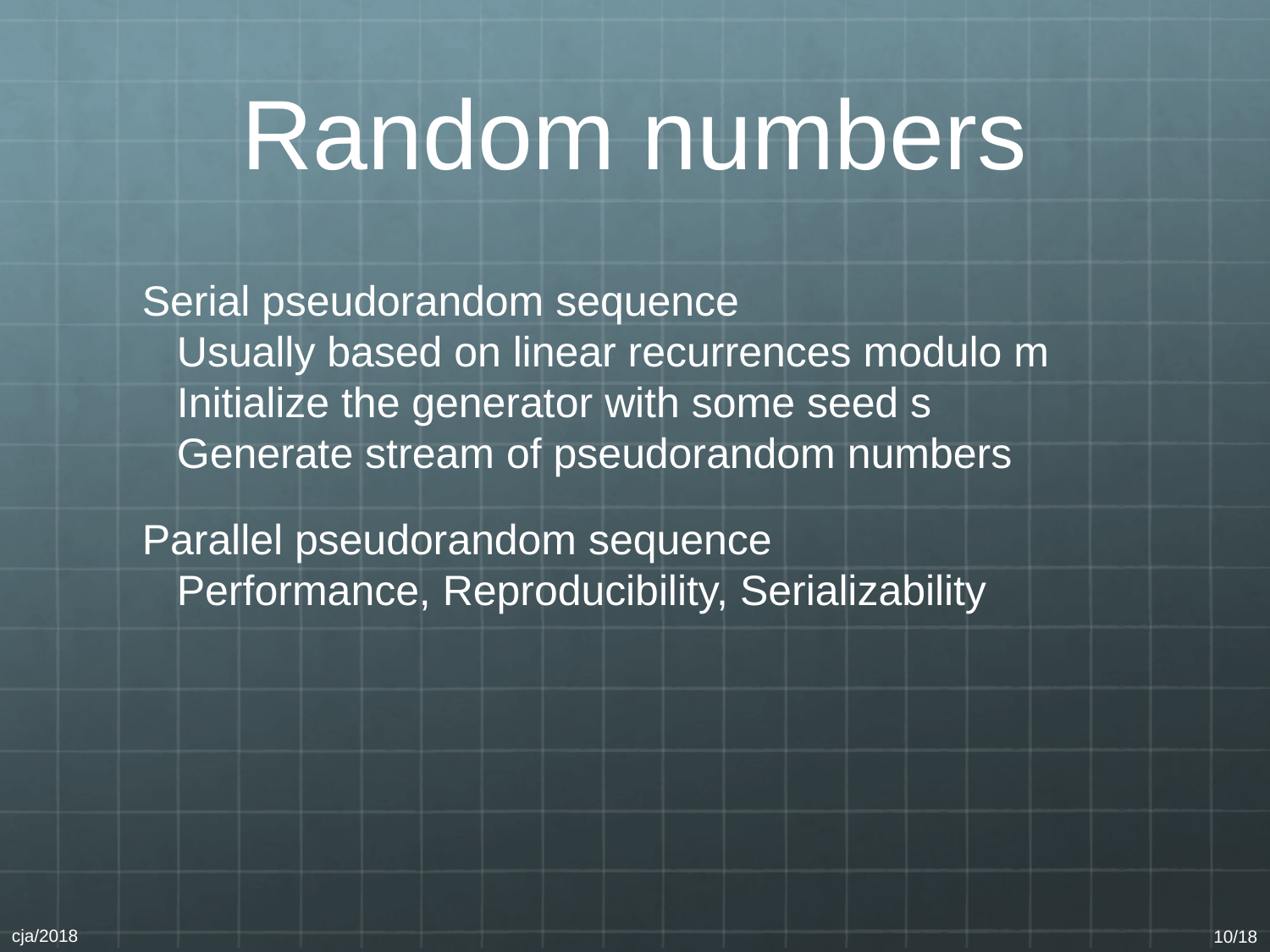

# Random numbers
Serial pseudorandom sequence
Usually based on linear recurrences modulo m
Initialize the generator with some seed s
Generate stream of pseudorandom numbers
Parallel pseudorandom sequence
Performance, Reproducibility, Serializability